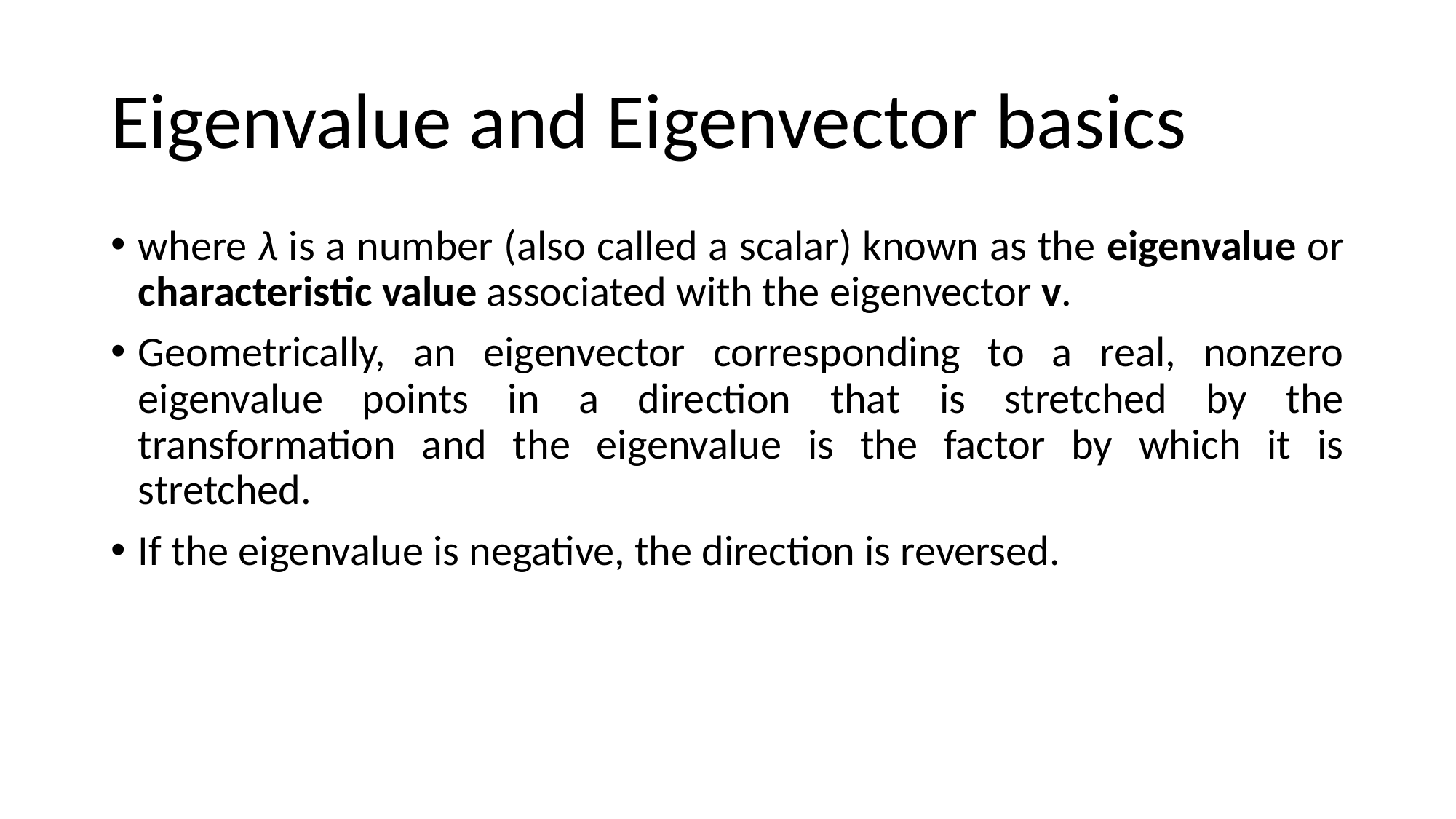

# Eigenvalue and Eigenvector basics
where λ is a number (also called a scalar) known as the eigenvalue or characteristic value associated with the eigenvector v.
Geometrically, an eigenvector corresponding to a real, nonzero eigenvalue points in a direction that is stretched by the transformation and the eigenvalue is the factor by which it is stretched.
If the eigenvalue is negative, the direction is reversed.